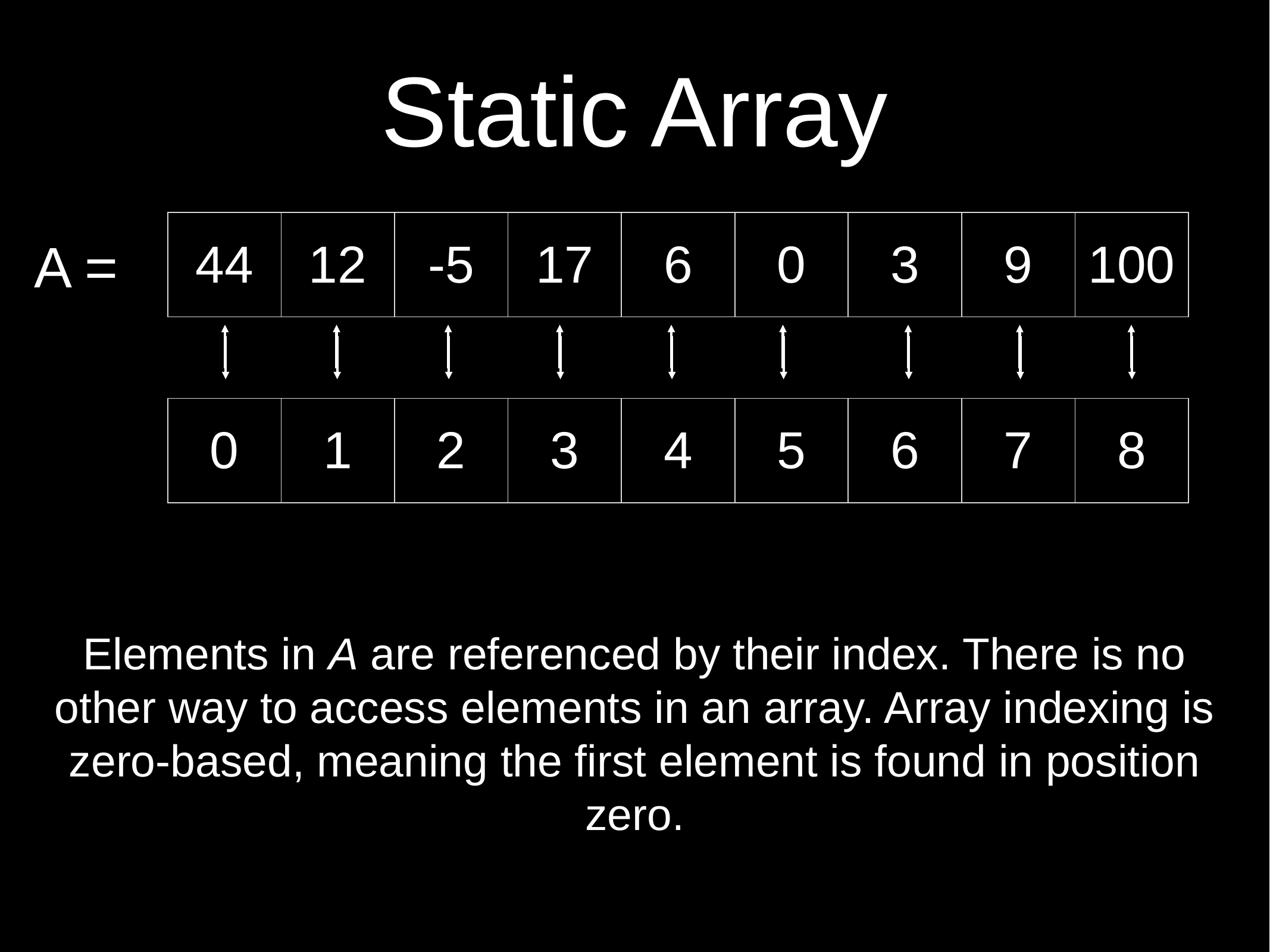

# Static Array
| 44 | 12 | -5 | 17 | 6 | 0 | 3 | 9 | 100 |
| --- | --- | --- | --- | --- | --- | --- | --- | --- |
A =

| 0 | 1 | 2 | 3 | 4 | 5 | 6 | 7 | 8 |
| --- | --- | --- | --- | --- | --- | --- | --- | --- |
Elements in A are referenced by their index. There is no other way to access elements in an array. Array indexing is zero-based, meaning the first element is found in position zero.